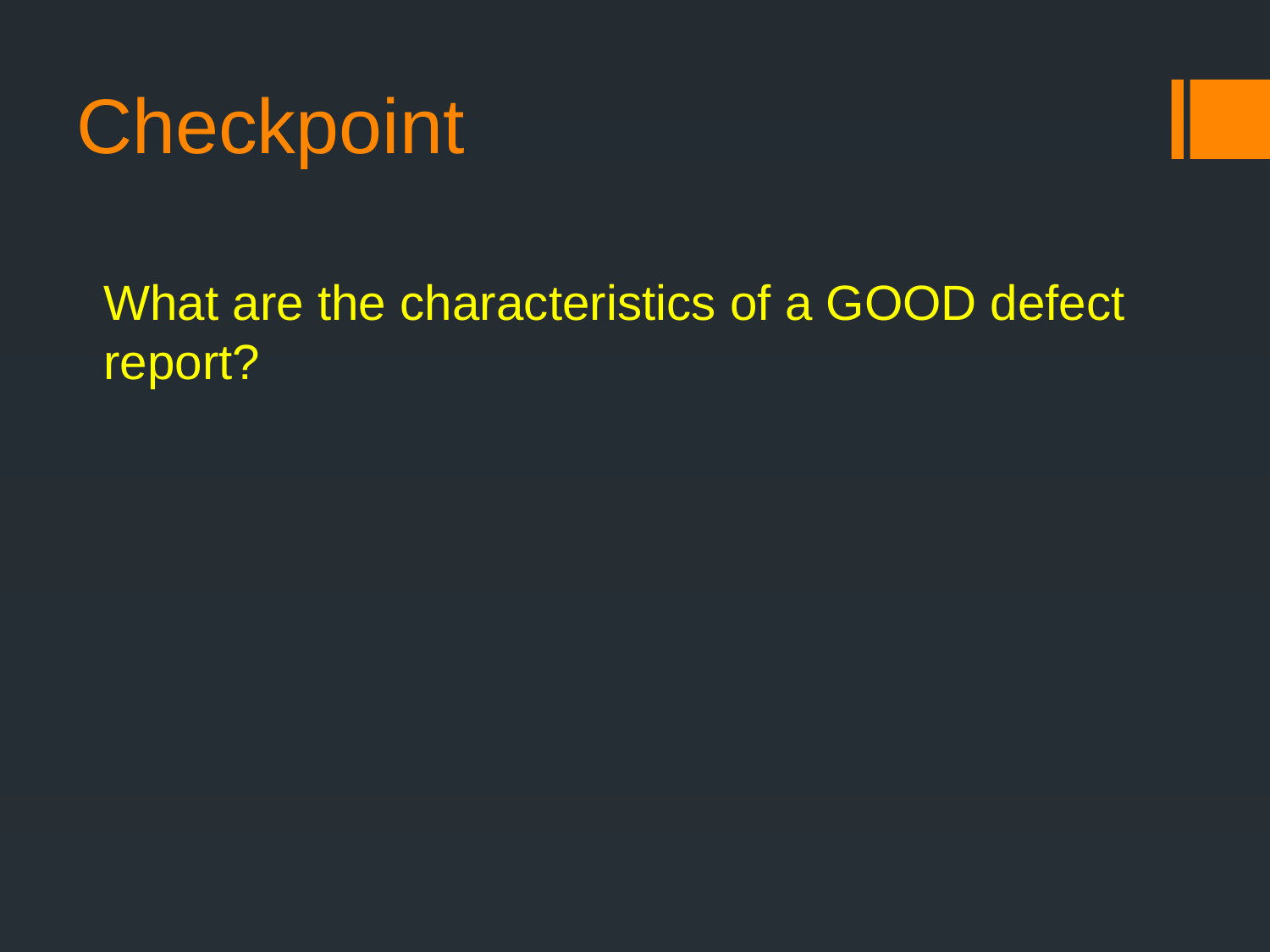

# Checkpoint
What are the characteristics of a GOOD defect report?